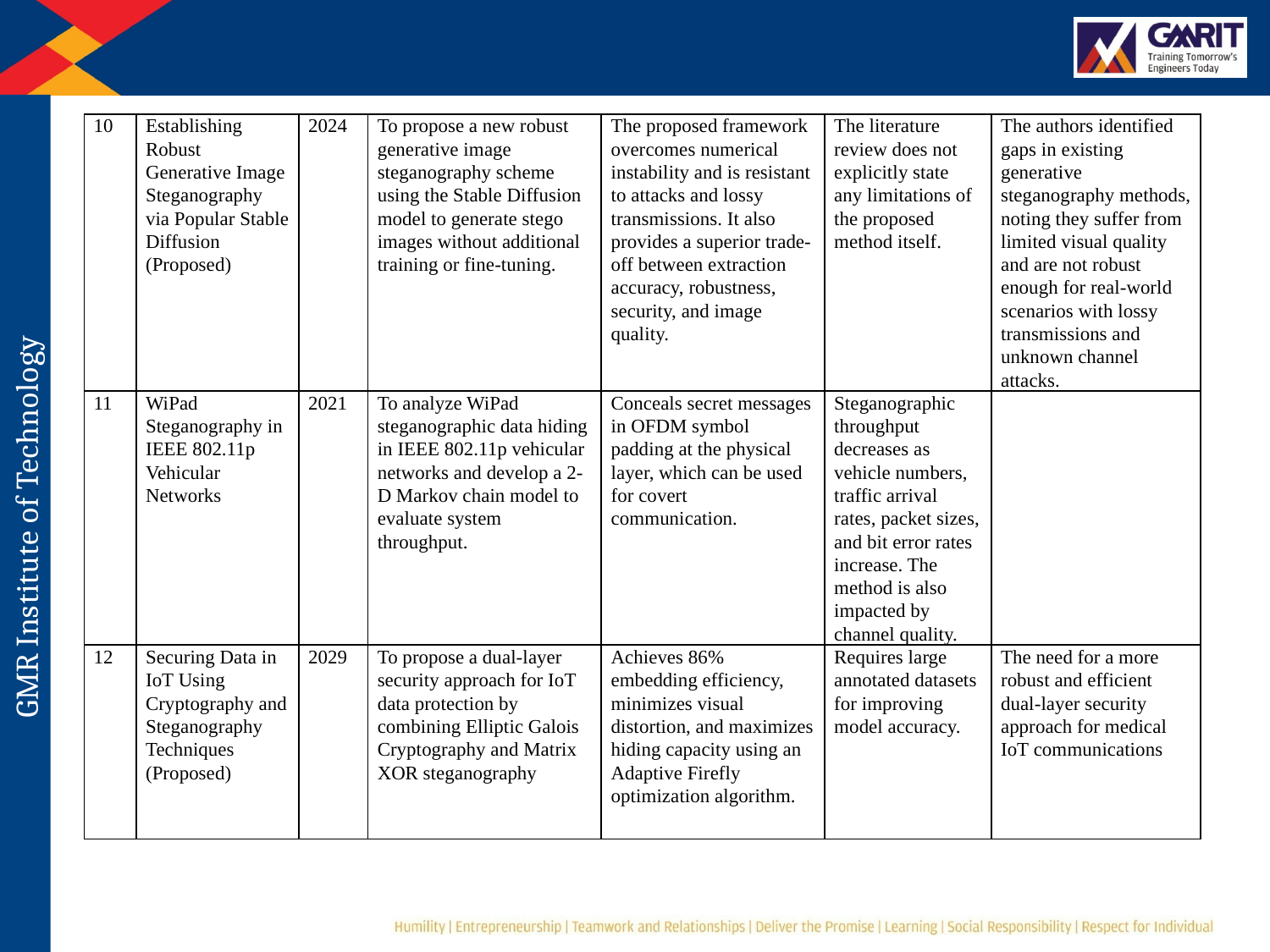

| 10 | Establishing Robust Generative Image Steganography via Popular Stable Diffusion (Proposed) | 2024 | To propose a new robust generative image steganography scheme using the Stable Diffusion model to generate stego images without additional training or fine-tuning. | The proposed framework overcomes numerical instability and is resistant to attacks and lossy transmissions. It also provides a superior trade-off between extraction accuracy, robustness, security, and image quality. | The literature review does not explicitly state any limitations of the proposed method itself. | The authors identified gaps in existing generative steganography methods, noting they suffer from limited visual quality and are not robust enough for real-world scenarios with lossy transmissions and unknown channel attacks. |
| --- | --- | --- | --- | --- | --- | --- |
| 11 | WiPad Steganography in IEEE 802.11p Vehicular Networks | 2021 | To analyze WiPad steganographic data hiding in IEEE 802.11p vehicular networks and develop a 2-D Markov chain model to evaluate system throughput. | Conceals secret messages in OFDM symbol padding at the physical layer, which can be used for covert communication. | Steganographic throughput decreases as vehicle numbers, traffic arrival rates, packet sizes, and bit error rates increase. The method is also impacted by channel quality. |  |
| 12 | Securing Data in IoT Using Cryptography and Steganography Techniques (Proposed) | 2029 | To propose a dual-layer security approach for IoT data protection by combining Elliptic Galois Cryptography and Matrix XOR steganography | Achieves 86% embedding efficiency, minimizes visual distortion, and maximizes hiding capacity using an Adaptive Firefly optimization algorithm. | Requires large annotated datasets for improving model accuracy. | The need for a more robust and efficient dual-layer security approach for medical IoT communications |